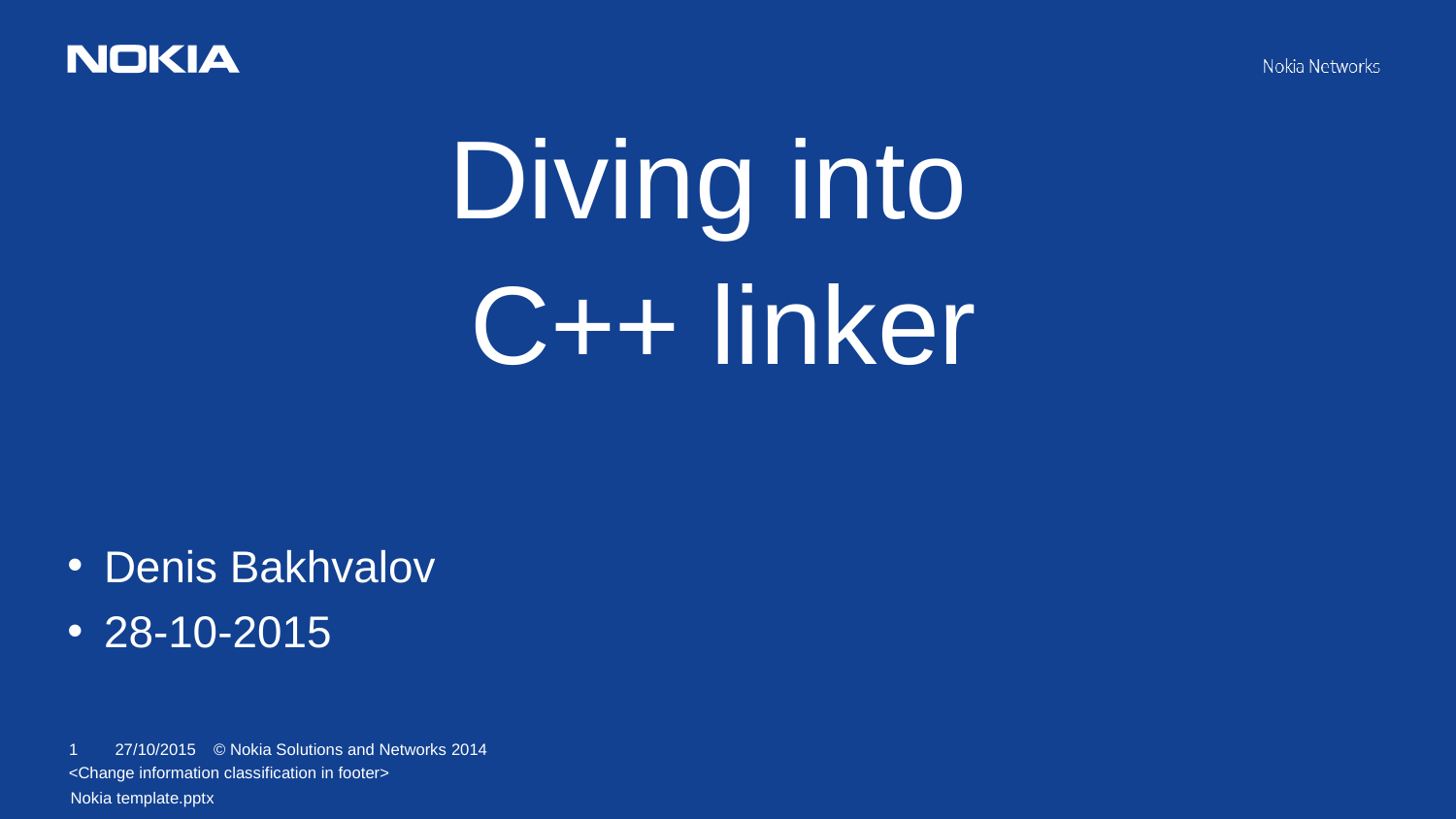

Diving into
C++ linker
Denis Bakhvalov
28-10-2015
<Change information classification in footer>